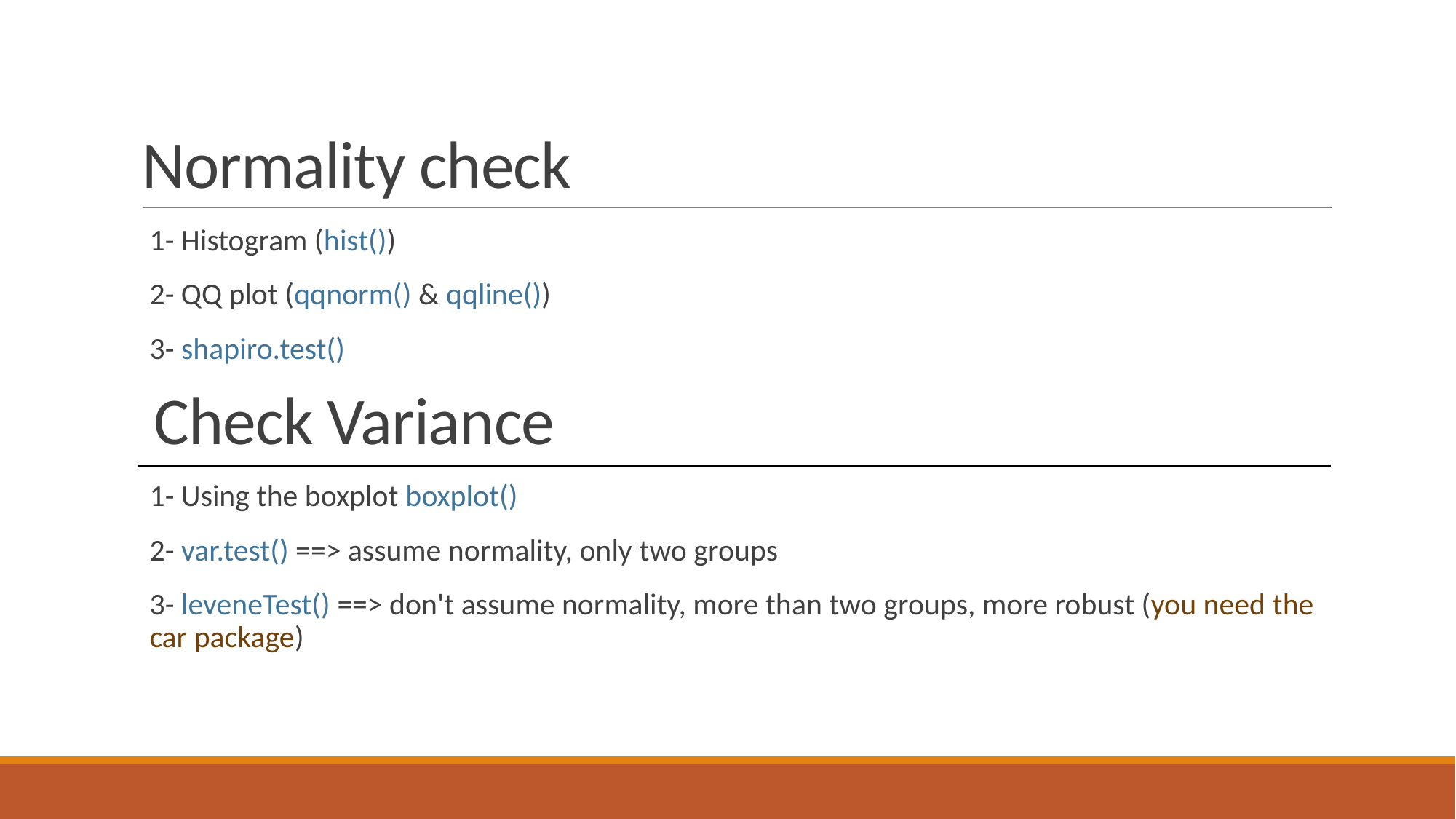

# Normality check
1- Histogram (hist())
2- QQ plot (qqnorm() & qqline())
3- shapiro.test()
Check Variance
1- Using the boxplot boxplot()
2- var.test() ==> assume normality, only two groups
3- leveneTest() ==> don't assume normality, more than two groups, more robust (you need the car package)